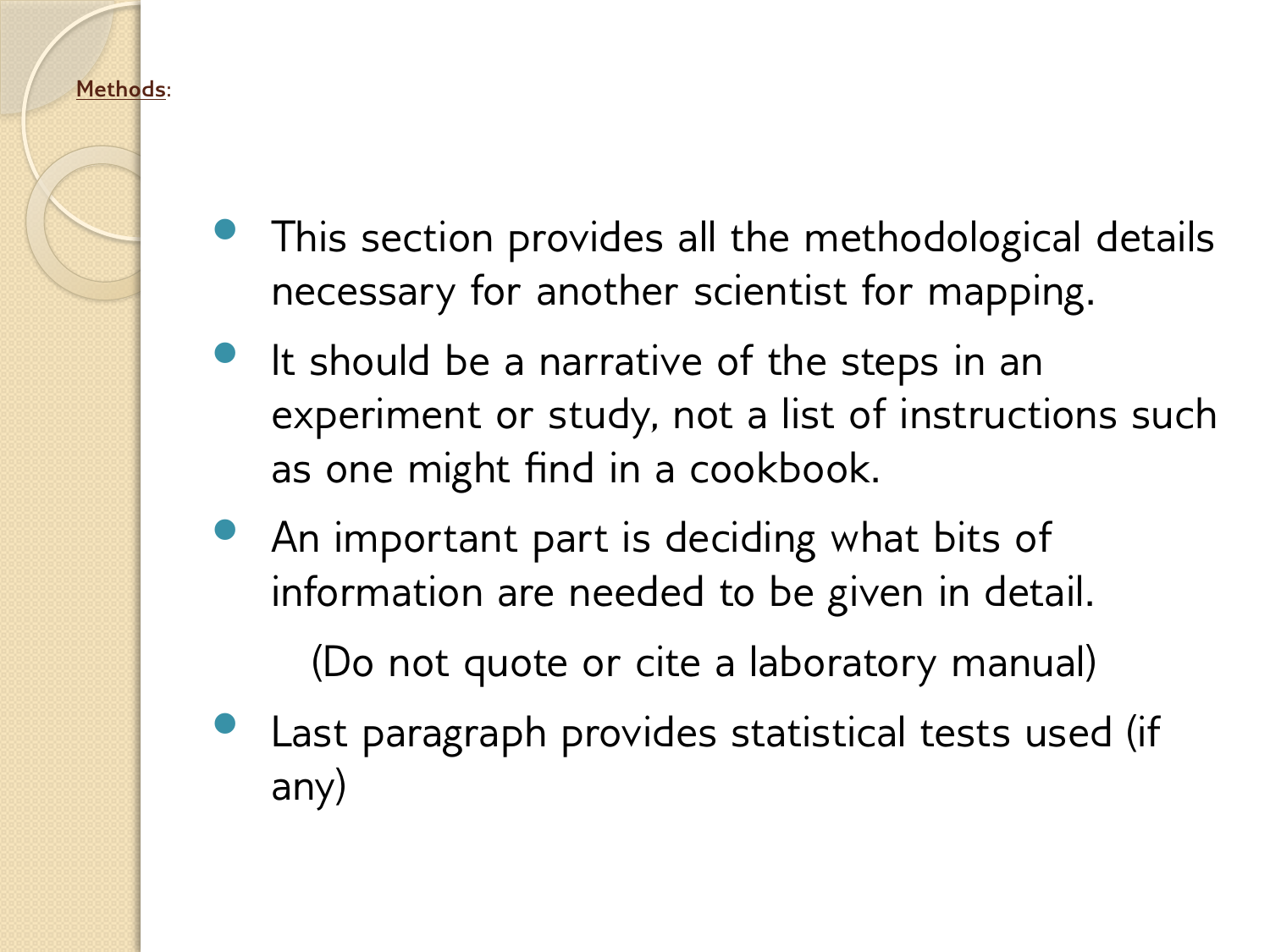

# Methods:
This section provides all the methodological details necessary for another scientist for mapping.
It should be a narrative of the steps in an experiment or study, not a list of instructions such as one might find in a cookbook.
An important part is deciding what bits of information are needed to be given in detail.
	(Do not quote or cite a laboratory manual)
Last paragraph provides statistical tests used (if any)